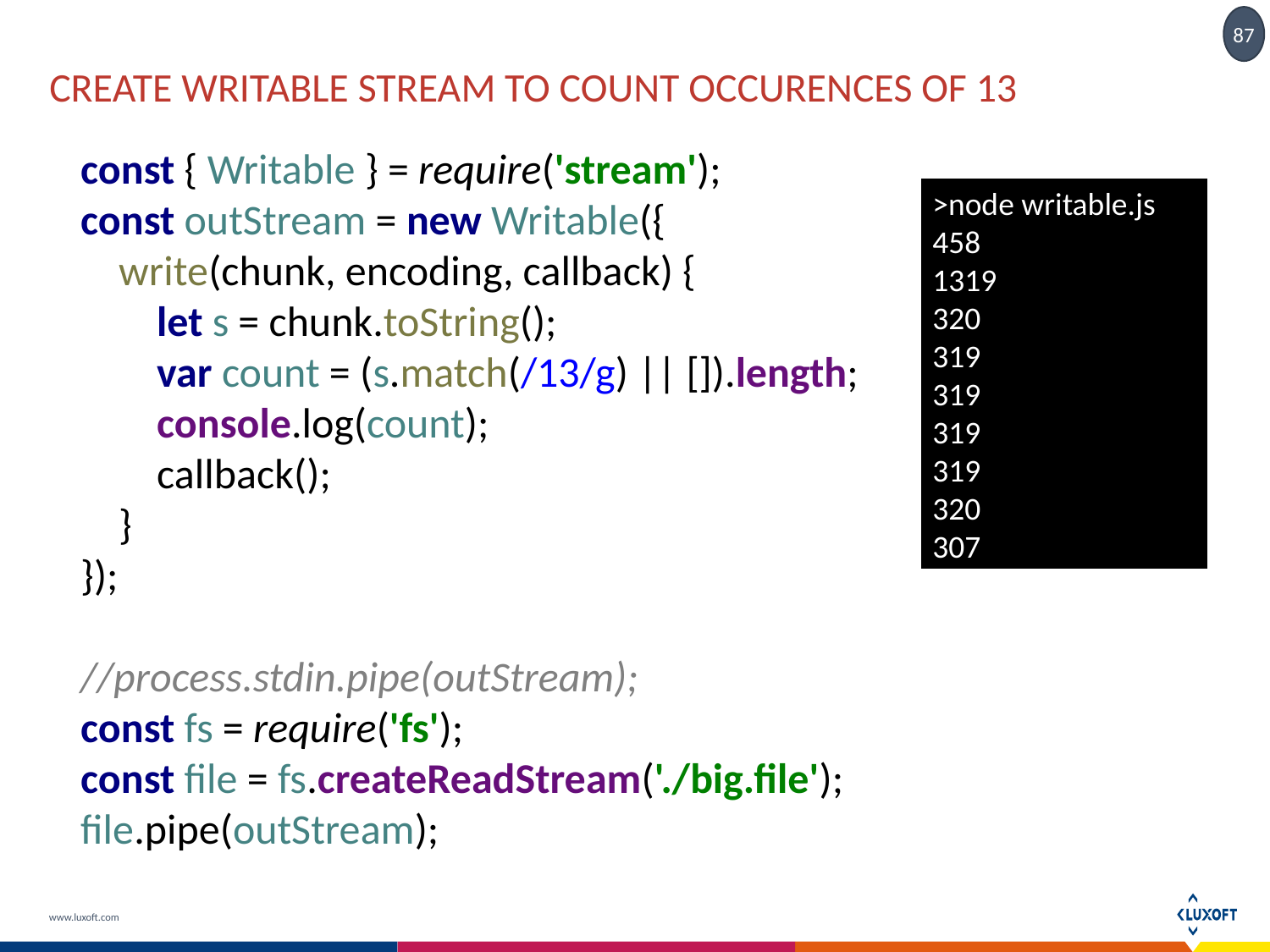

# create writable stream to count occurences of 13
const { Writable } = require('stream');
const outStream = new Writable({
    write(chunk, encoding, callback) {
        let s = chunk.toString();
        var count = (s.match(/13/g) || []).length;
        console.log(count);
        callback();
    }
});
//process.stdin.pipe(outStream);
const fs = require('fs');
const file = fs.createReadStream('./big.file');
file.pipe(outStream);
>node writable.js
458
1319
320
319
319
319
319
320
307